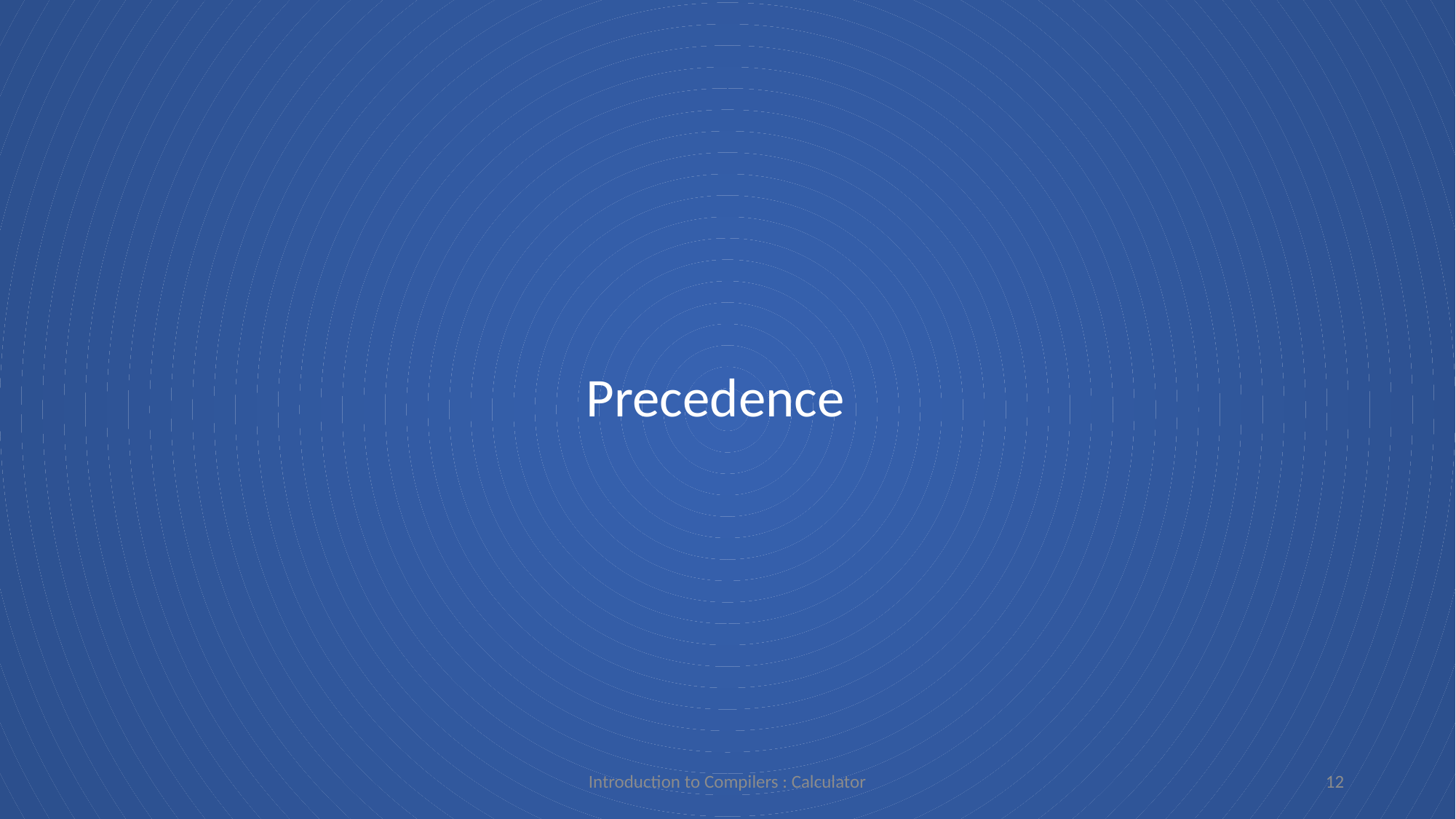

Precedence
Introduction to Compilers : Calculator
12